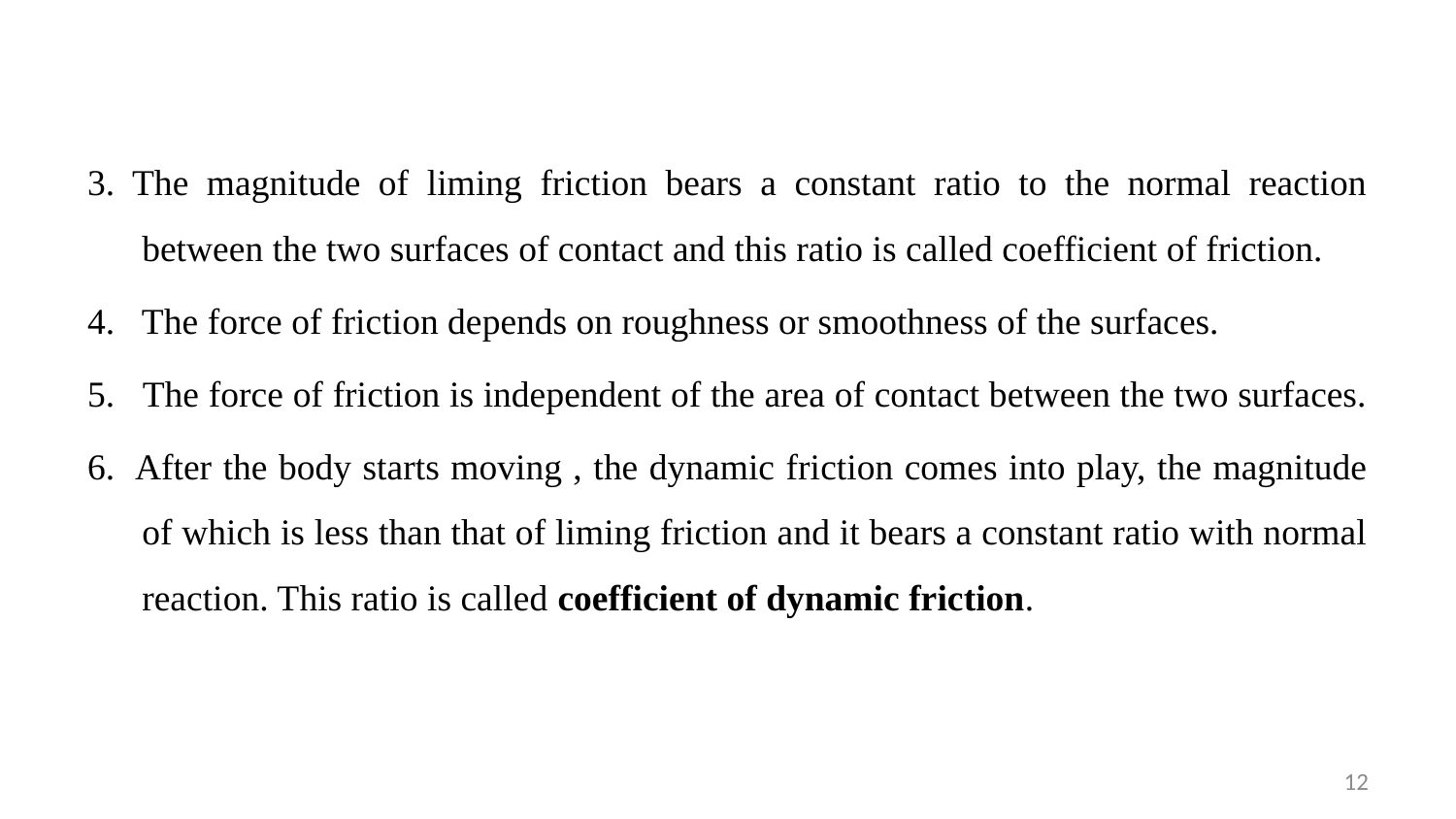

3. The magnitude of liming friction bears a constant ratio to the normal reaction between the two surfaces of contact and this ratio is called coefficient of friction.
4.   The force of friction depends on roughness or smoothness of the surfaces.
5.   The force of friction is independent of the area of contact between the two surfaces.
6.  After the body starts moving , the dynamic friction comes into play, the magnitude of which is less than that of liming friction and it bears a constant ratio with normal reaction. This ratio is called coefficient of dynamic friction.

12